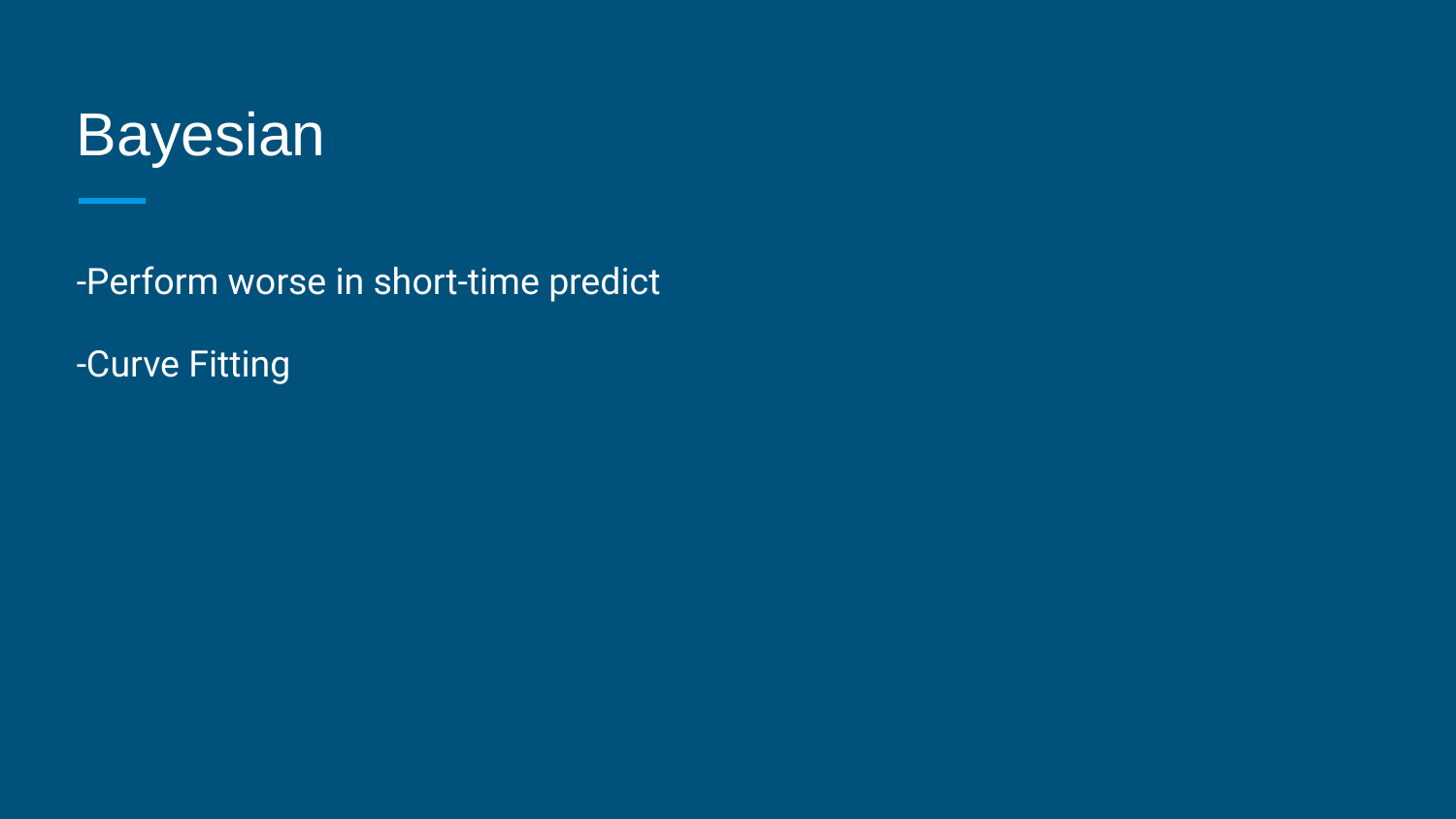

# Bayesian
-Perform worse in short-time predict
-Curve Fitting